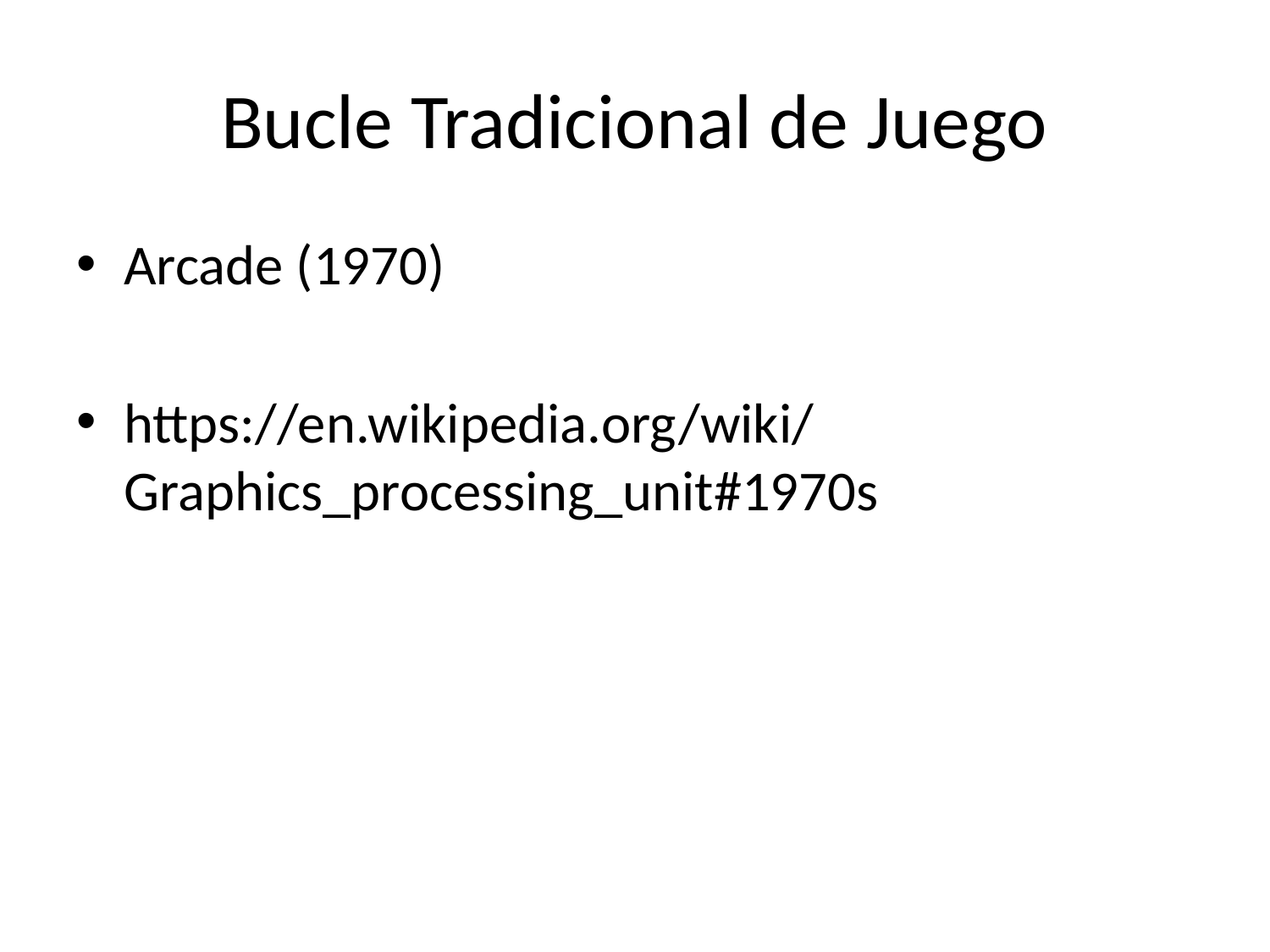

# Bucle Tradicional de Juego
Arcade (1970)

https://en.wikipedia.org/wiki/Graphics_processing_unit#1970s